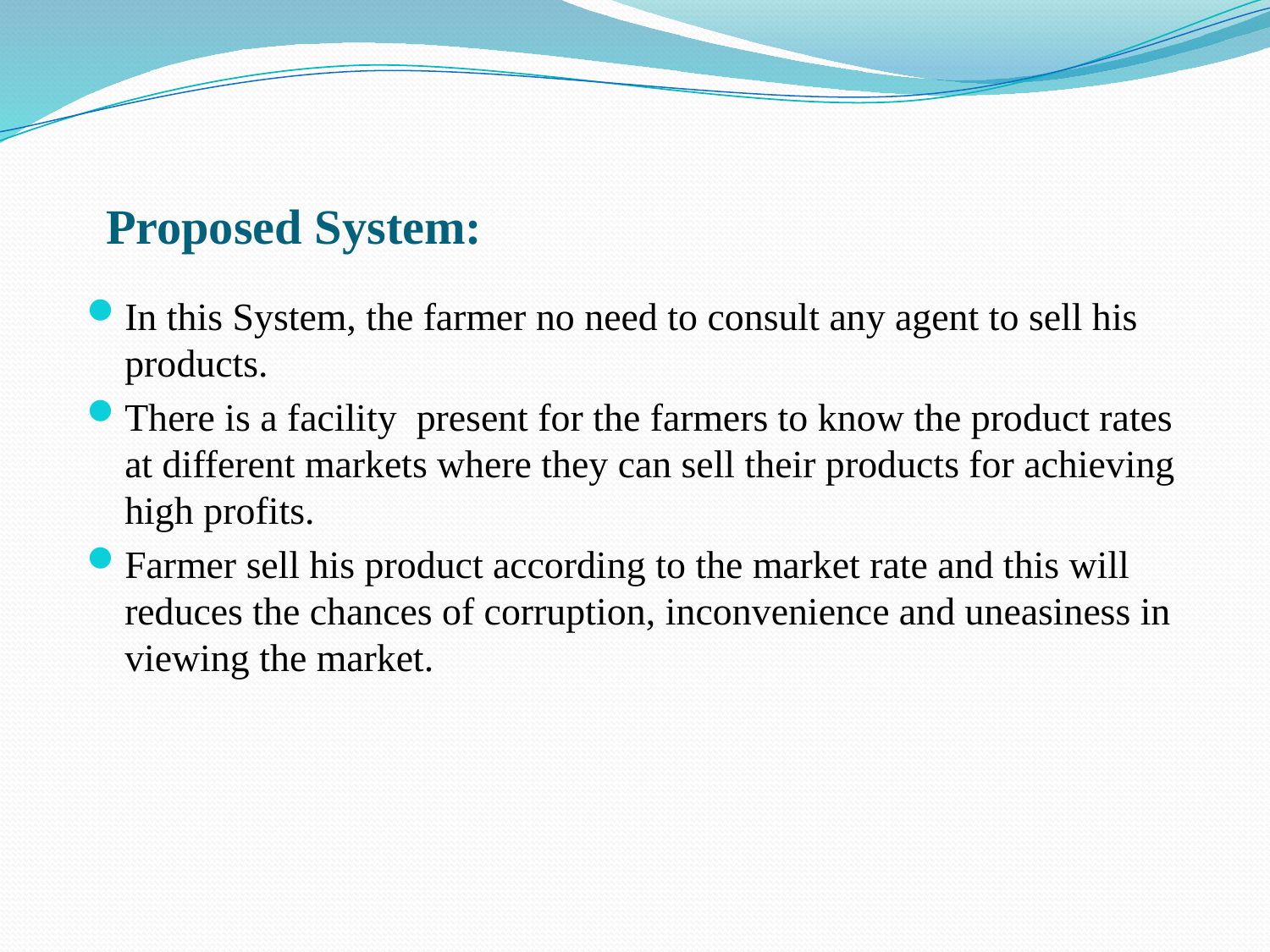

# Proposed System:
In this System, the farmer no need to consult any agent to sell his products.
There is a facility  present for the farmers to know the product rates at different markets where they can sell their products for achieving high profits.
Farmer sell his product according to the market rate and this will reduces the chances of corruption, inconvenience and uneasiness in viewing the market.